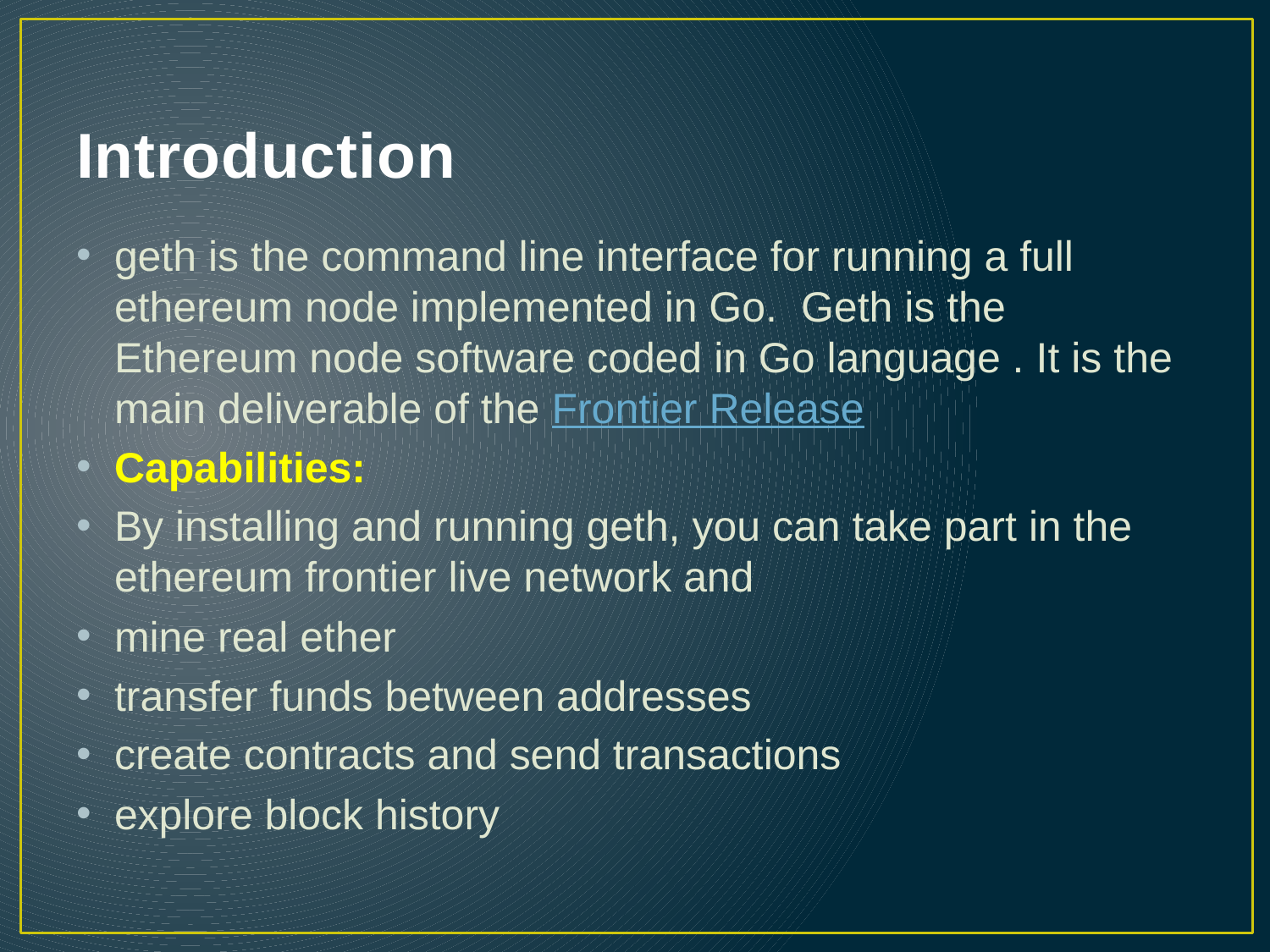

# Introduction
geth is the command line interface for running a full ethereum node implemented in Go.  Geth is the Ethereum node software coded in Go language . It is the main deliverable of the Frontier Release
Capabilities:
By installing and running geth, you can take part in the ethereum frontier live network and
mine real ether
transfer funds between addresses
create contracts and send transactions
explore block history